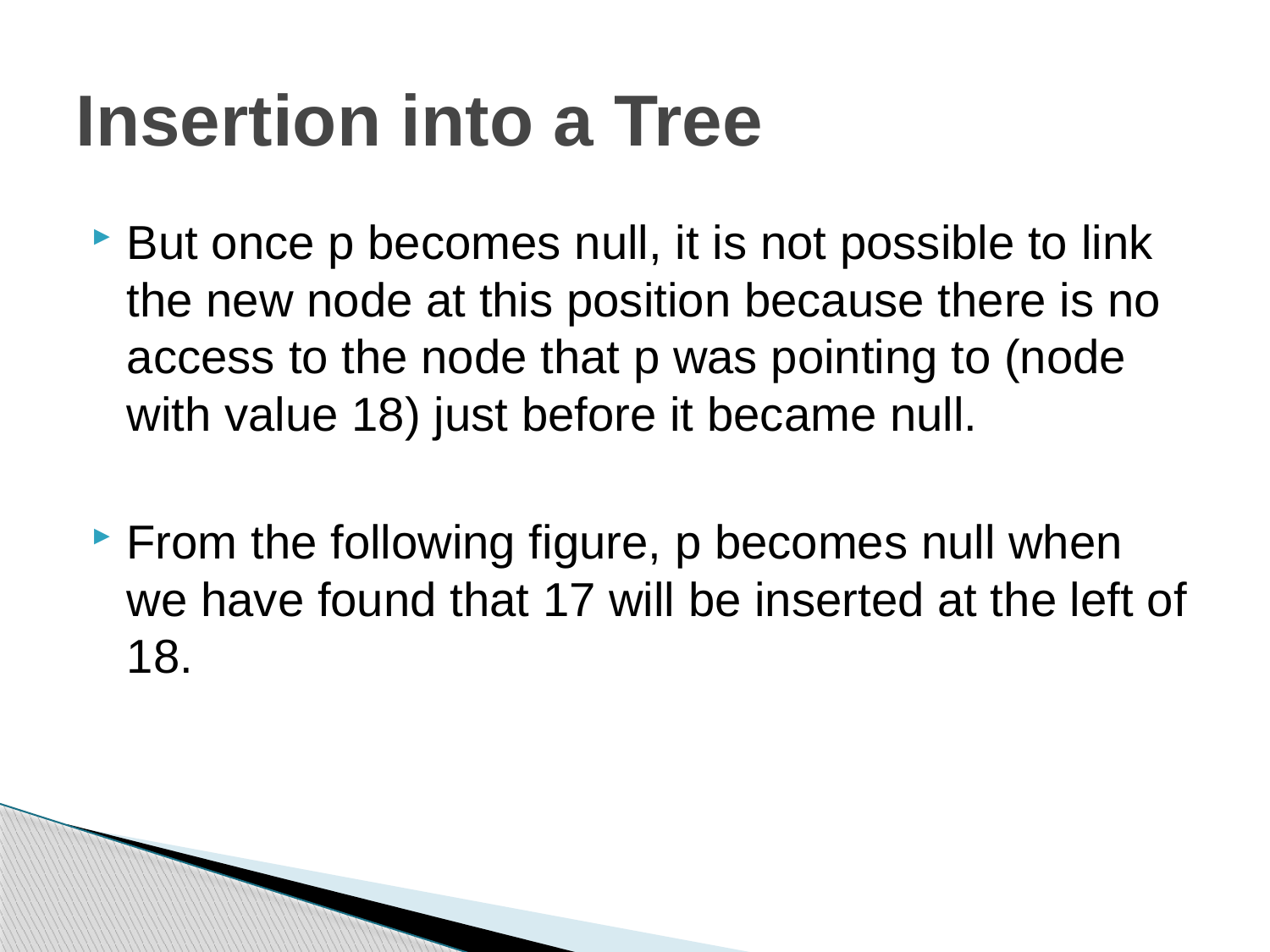

# Insertion into a Tree
But once p becomes null, it is not possible to link the new node at this position because there is no access to the node that p was pointing to (node with value 18) just before it became null.

From the following figure, p becomes null when we have found that 17 will be inserted at the left of 18.